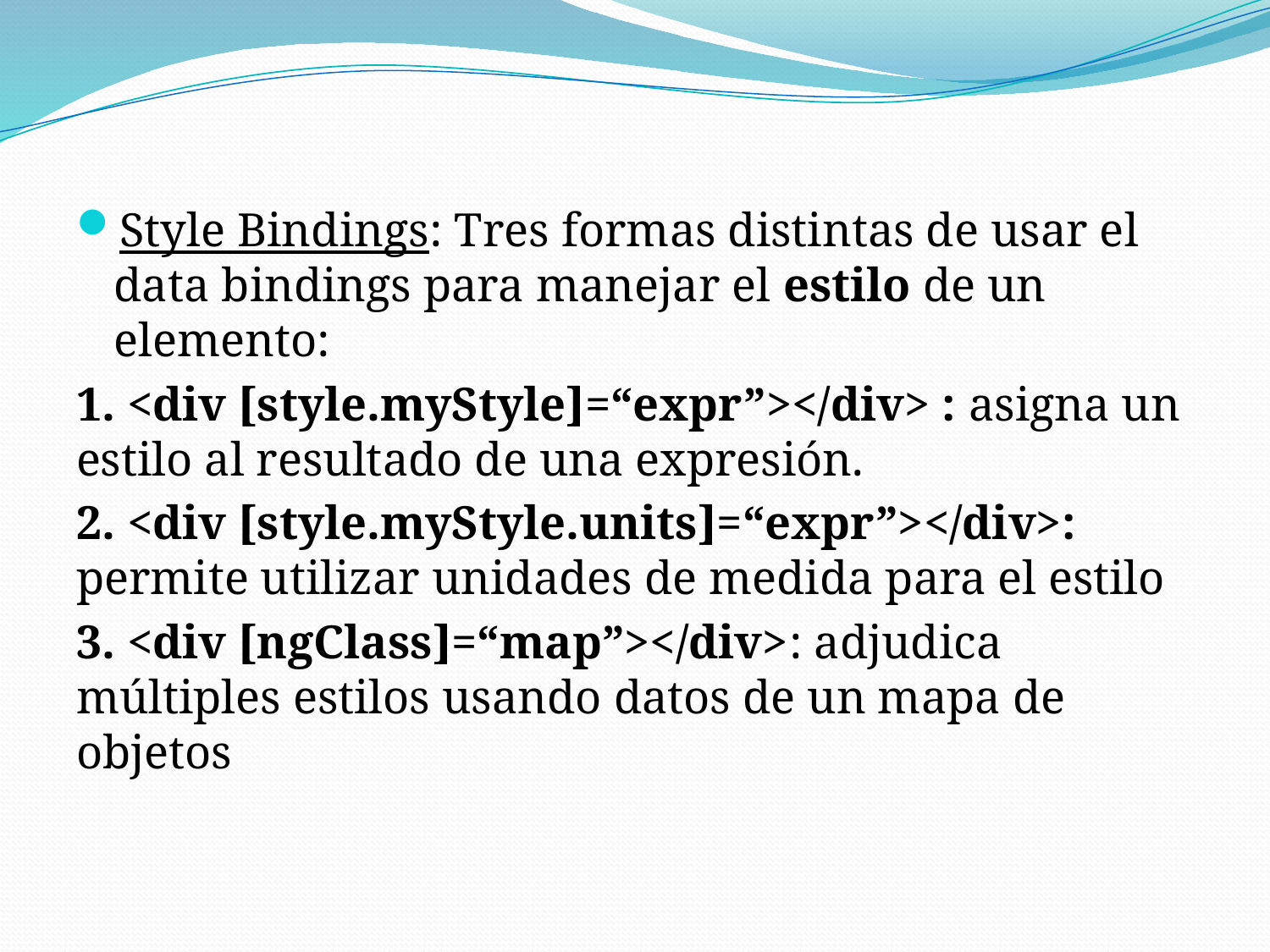

Style Bindings: Tres formas distintas de usar el data bindings para manejar el estilo de un elemento:
1. <div [style.myStyle]=“expr”></div> : asigna un estilo al resultado de una expresión.
2. <div [style.myStyle.units]=“expr”></div>: permite utilizar unidades de medida para el estilo
3. <div [ngClass]=“map”></div>: adjudica múltiples estilos usando datos de un mapa de objetos